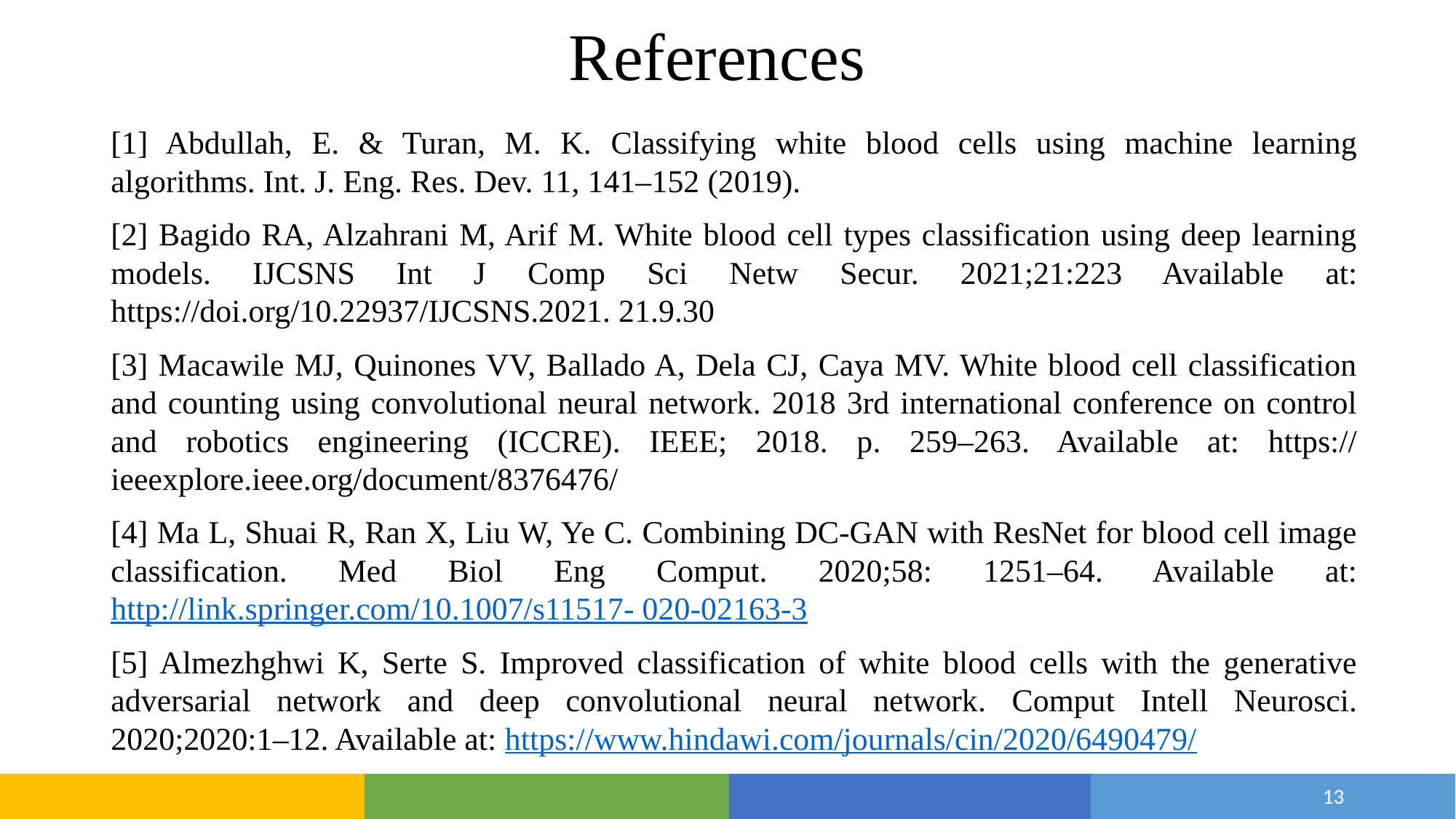

# References
[1] Abdullah, E. & Turan, M. K. Classifying white blood cells using machine learning algorithms. Int. J. Eng. Res. Dev. 11, 141–152 (2019).
[2] Bagido RA, Alzahrani M, Arif M. White blood cell types classification using deep learning models. IJCSNS Int J Comp Sci Netw Secur. 2021;21:223 Available at: https://doi.org/10.22937/IJCSNS.2021. 21.9.30
[3] Macawile MJ, Quinones VV, Ballado A, Dela CJ, Caya MV. White blood cell classification and counting using convolutional neural network. 2018 3rd international conference on control and robotics engineering (ICCRE). IEEE; 2018. p. 259–263. Available at: https:// ieeexplore.ieee.org/document/8376476/
[4] Ma L, Shuai R, Ran X, Liu W, Ye C. Combining DC-GAN with ResNet for blood cell image classification. Med Biol Eng Comput. 2020;58: 1251–64. Available at: http://link.springer.com/10.1007/s11517- 020-02163-3
[5] Almezhghwi K, Serte S. Improved classification of white blood cells with the generative adversarial network and deep convolutional neural network. Comput Intell Neurosci. 2020;2020:1–12. Available at: https://www.hindawi.com/journals/cin/2020/6490479/

13